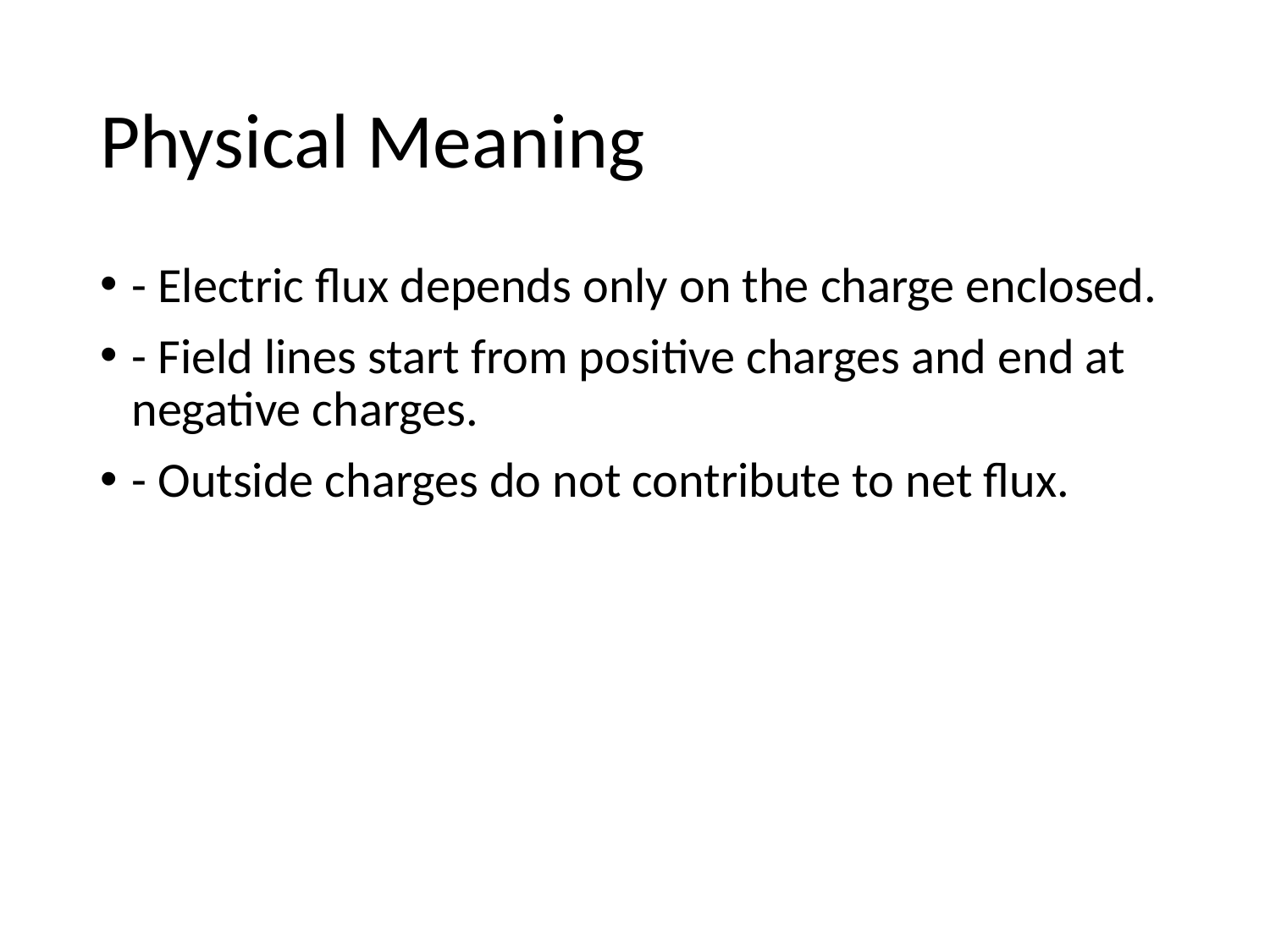

# Physical Meaning
- Electric flux depends only on the charge enclosed.
- Field lines start from positive charges and end at negative charges.
- Outside charges do not contribute to net flux.